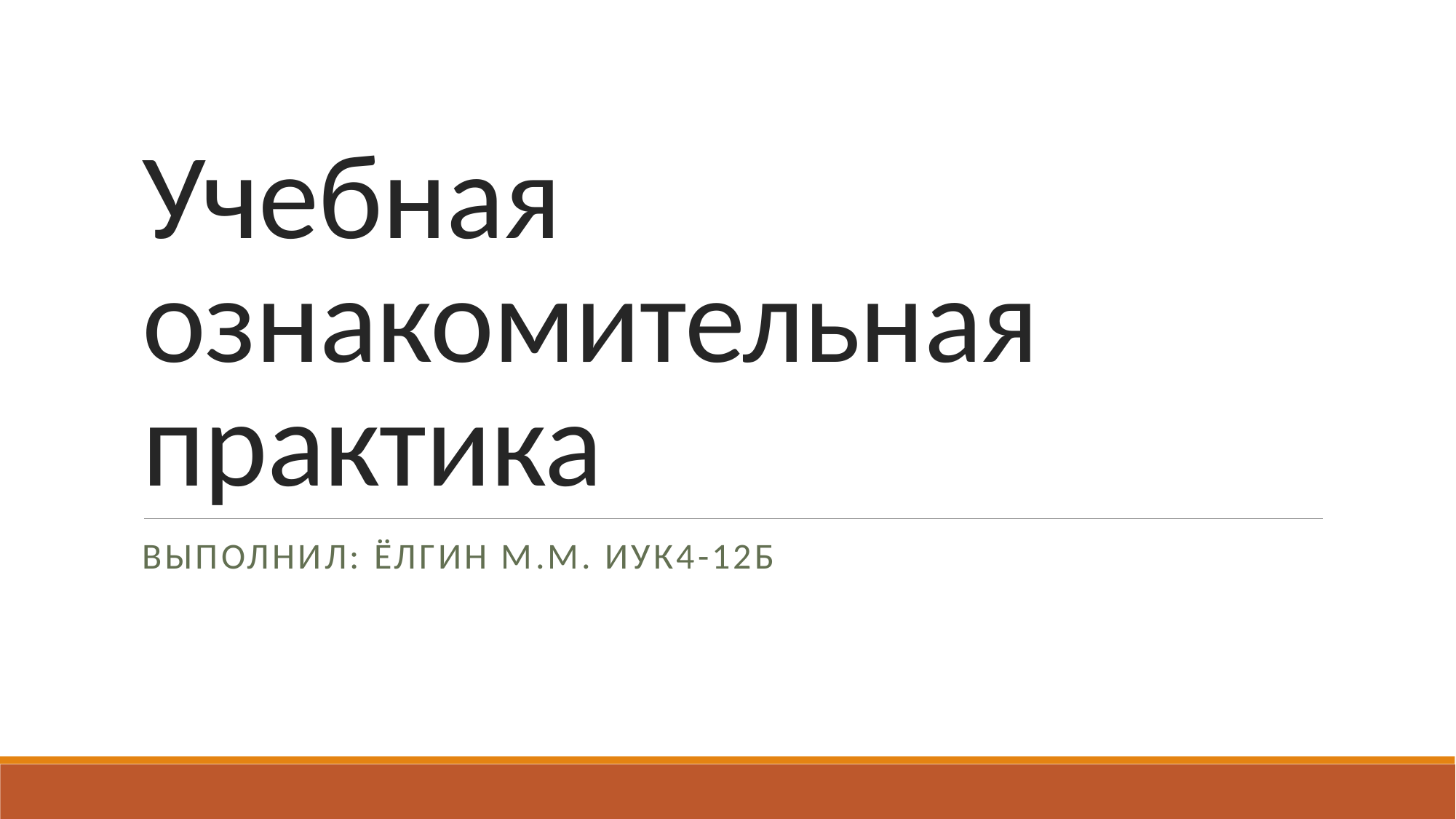

# Учебная ознакомительная практика
Выполнил: Ёлгин М.М. ИУК4-12Б